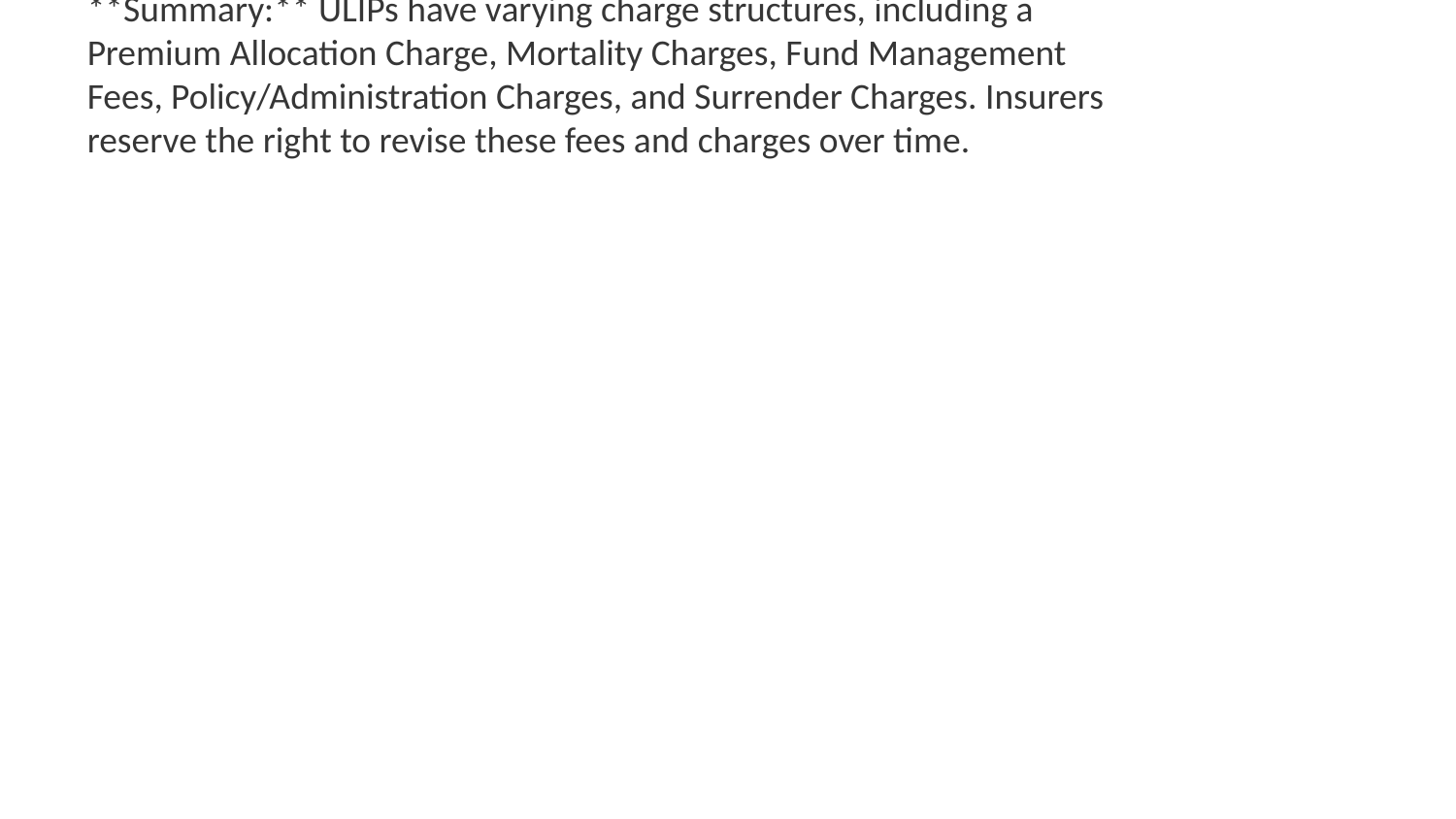

**Topic:** Charges, Fees, and Deductions in ULIPs
**Summary:** ULIPs have varying charge structures, including a Premium Allocation Charge, Mortality Charges, Fund Management Fees, Policy/Administration Charges, and Surrender Charges. Insurers reserve the right to revise these fees and charges over time.